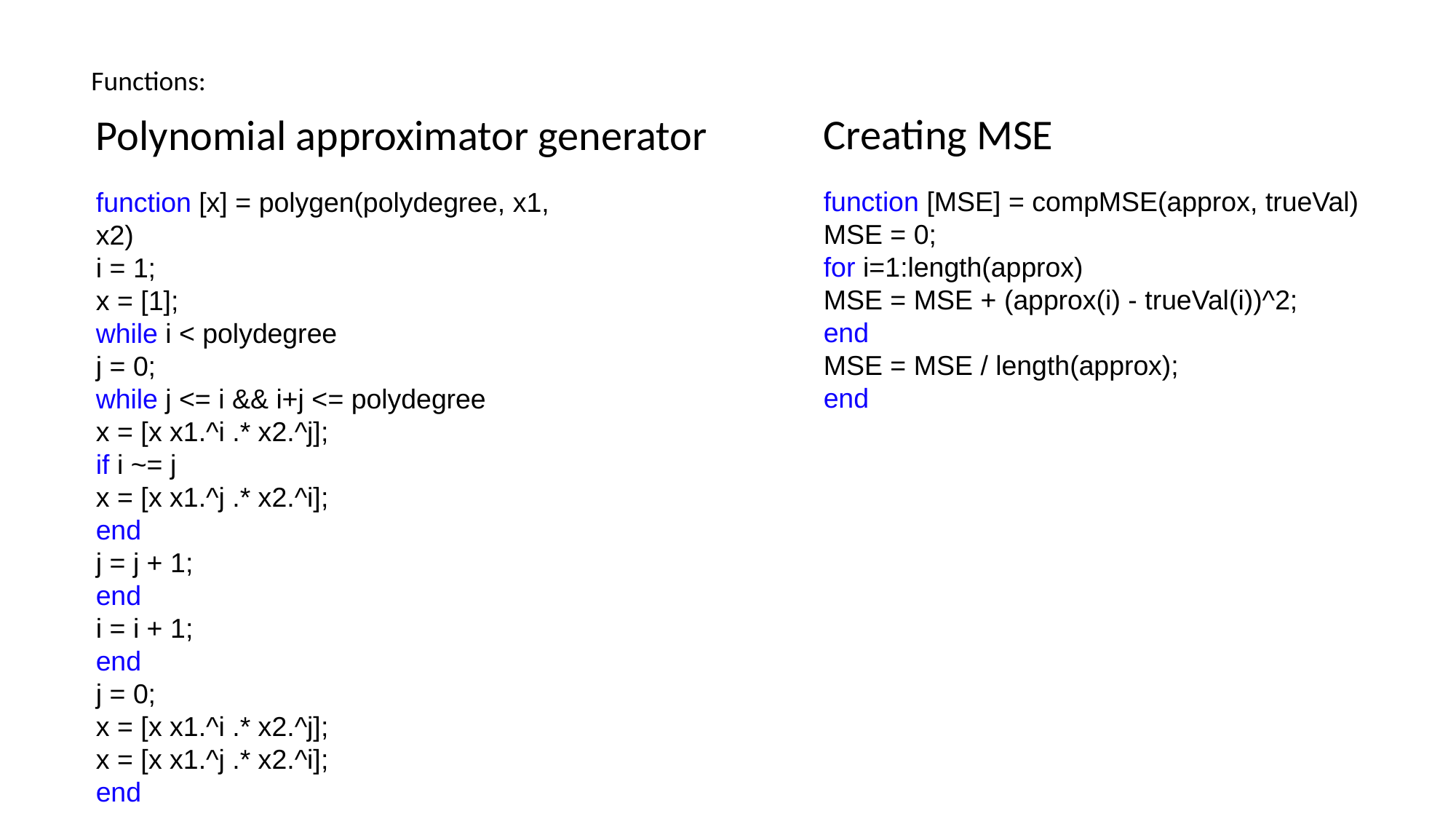

Functions:
# Polynomial approximator generator
Creating MSE
function [MSE] = compMSE(approx, trueVal)
MSE = 0;
for i=1:length(approx)
MSE = MSE + (approx(i) - trueVal(i))^2;
end
MSE = MSE / length(approx);
end

function [x] = polygen(polydegree, x1, x2)
i = 1;
x = [1];
while i < polydegree
j = 0;
while j <= i && i+j <= polydegree
x = [x x1.^i .* x2.^j];
if i ~= j
x = [x x1.^j .* x2.^i];
end
j = j + 1;
end
i = i + 1;
end
j = 0;
x = [x x1.^i .* x2.^j];
x = [x x1.^j .* x2.^i];
end